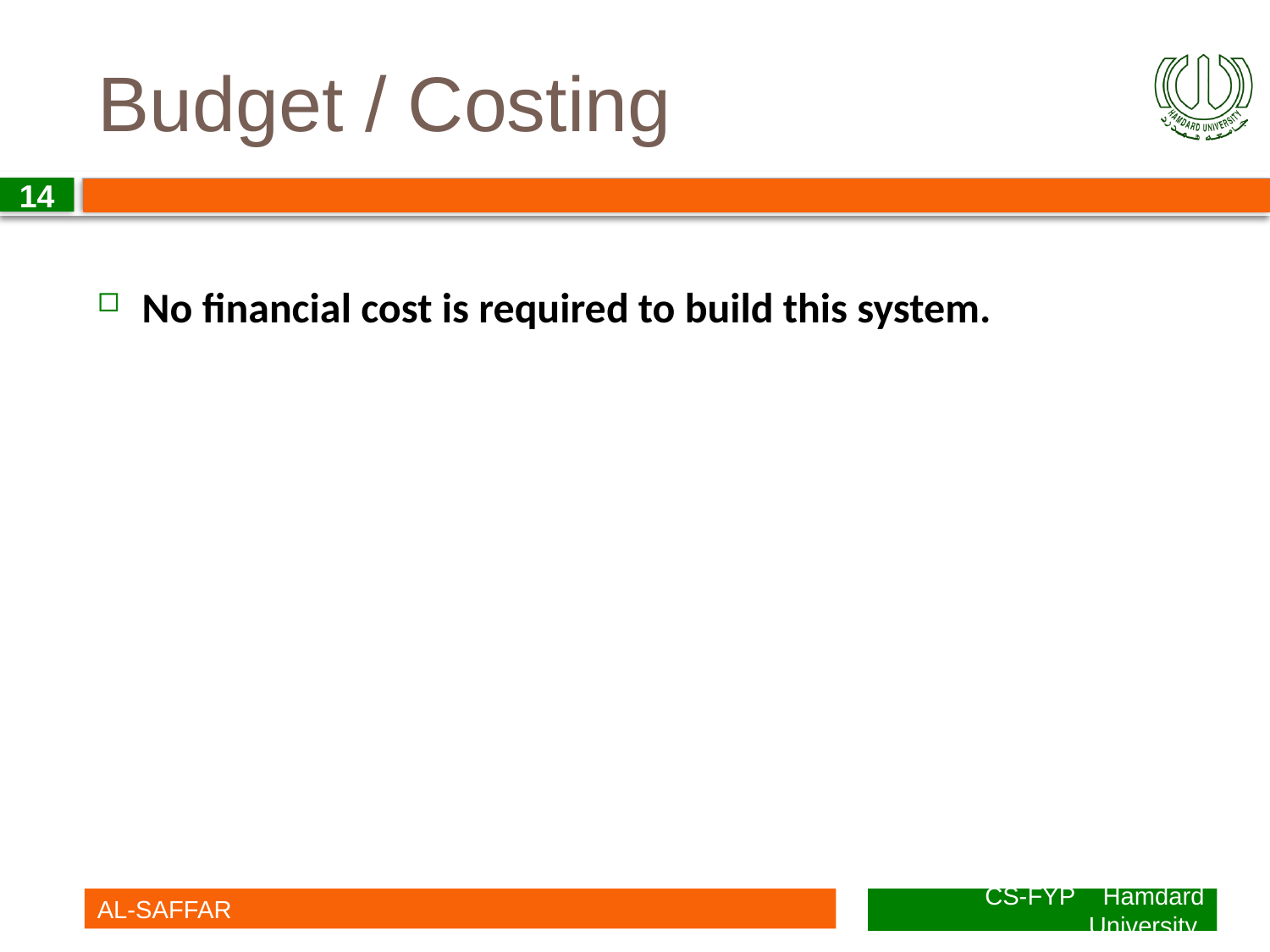

# Budget / Costing
14

No financial cost is required to build this system.

AL-SAFFAR
CS-FYP    Hamdard University